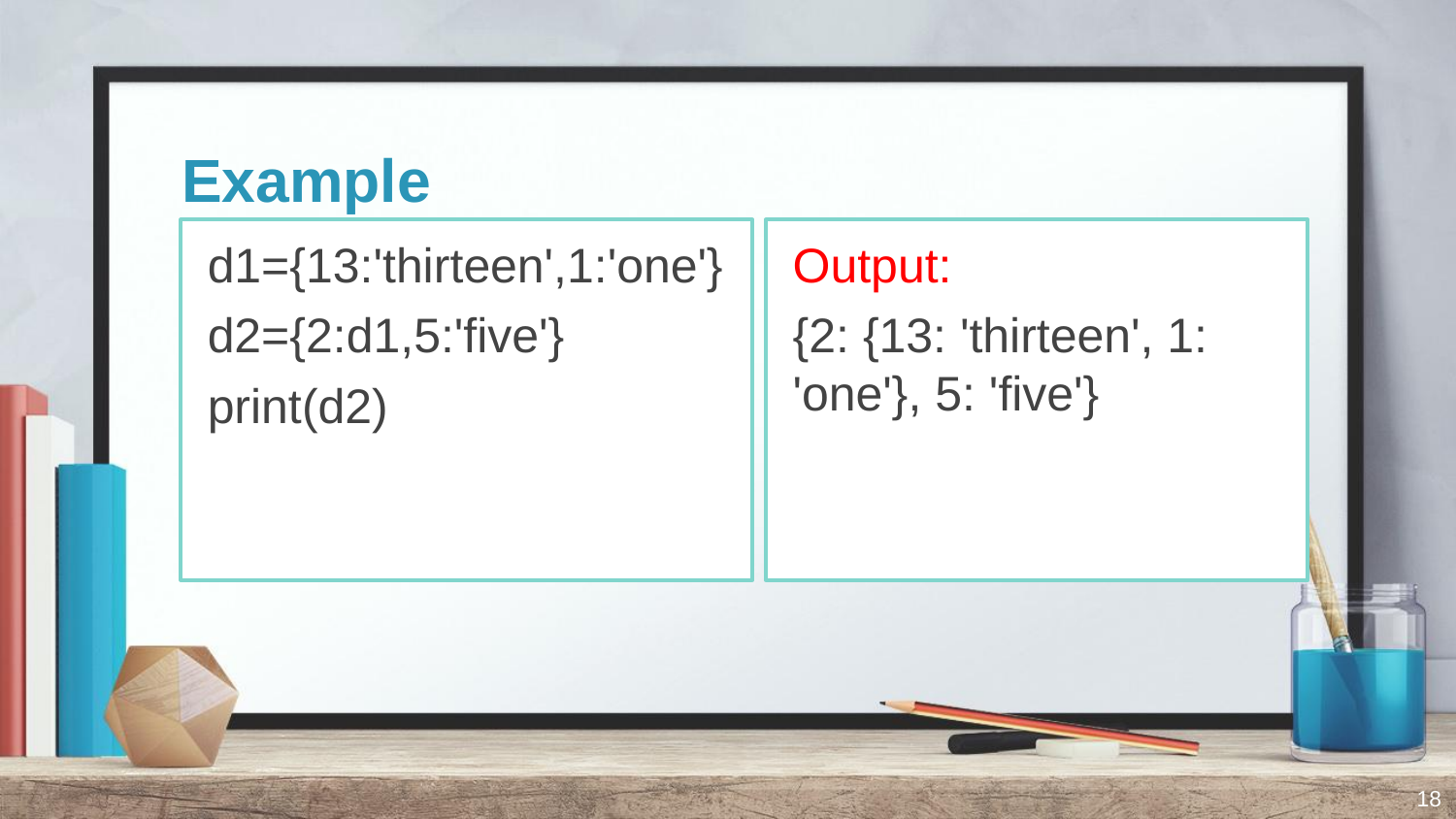

# Example
d1={13:'thirteen',1:'one'}
d2={2:d1,5:'five'}
print(d2)
Output:
{2: {13: 'thirteen', 1: 'one'}, 5: 'five'}

18